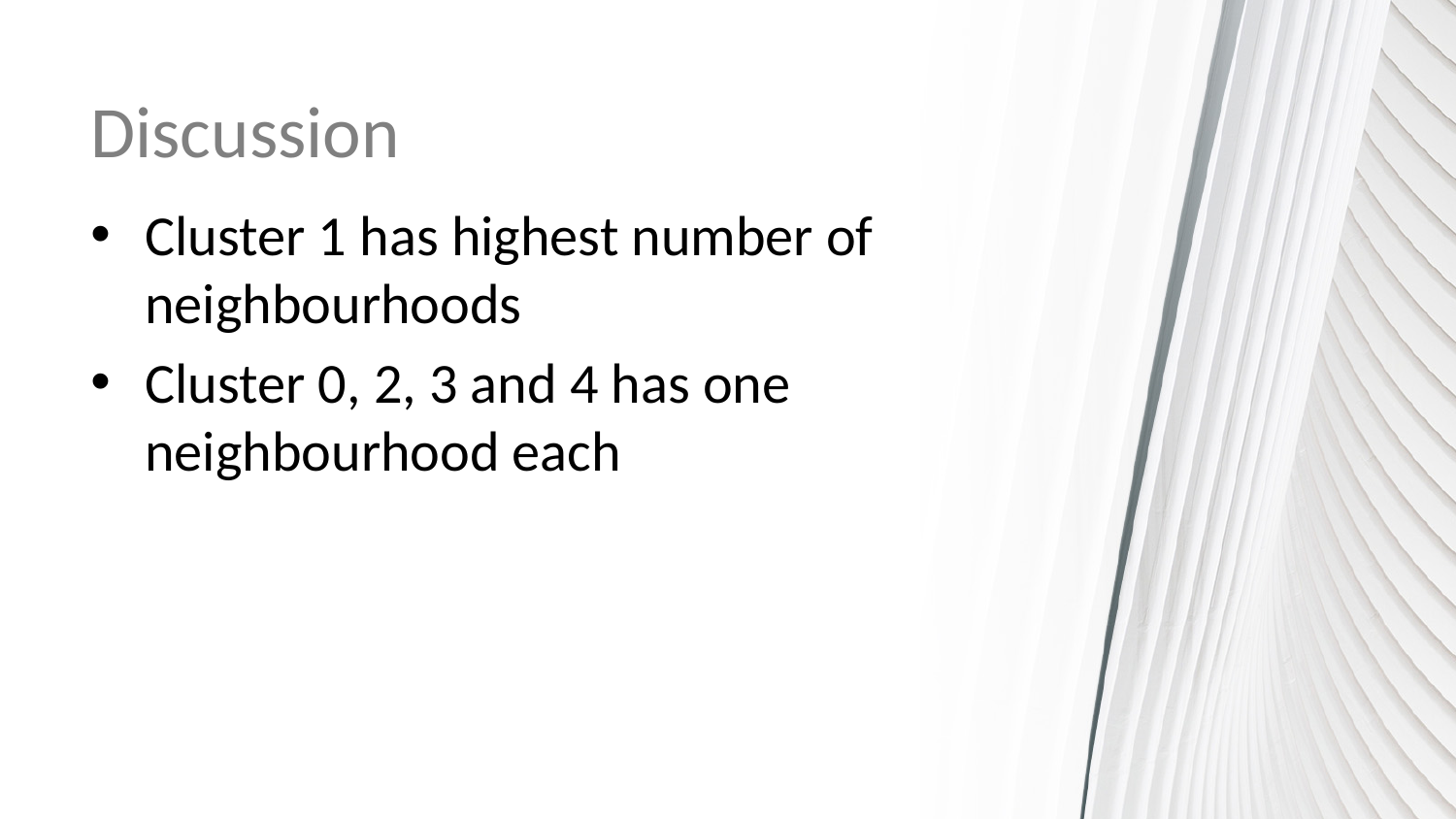

# Discussion
Cluster 1 has highest number of neighbourhoods
Cluster 0, 2, 3 and 4 has one neighbourhood each